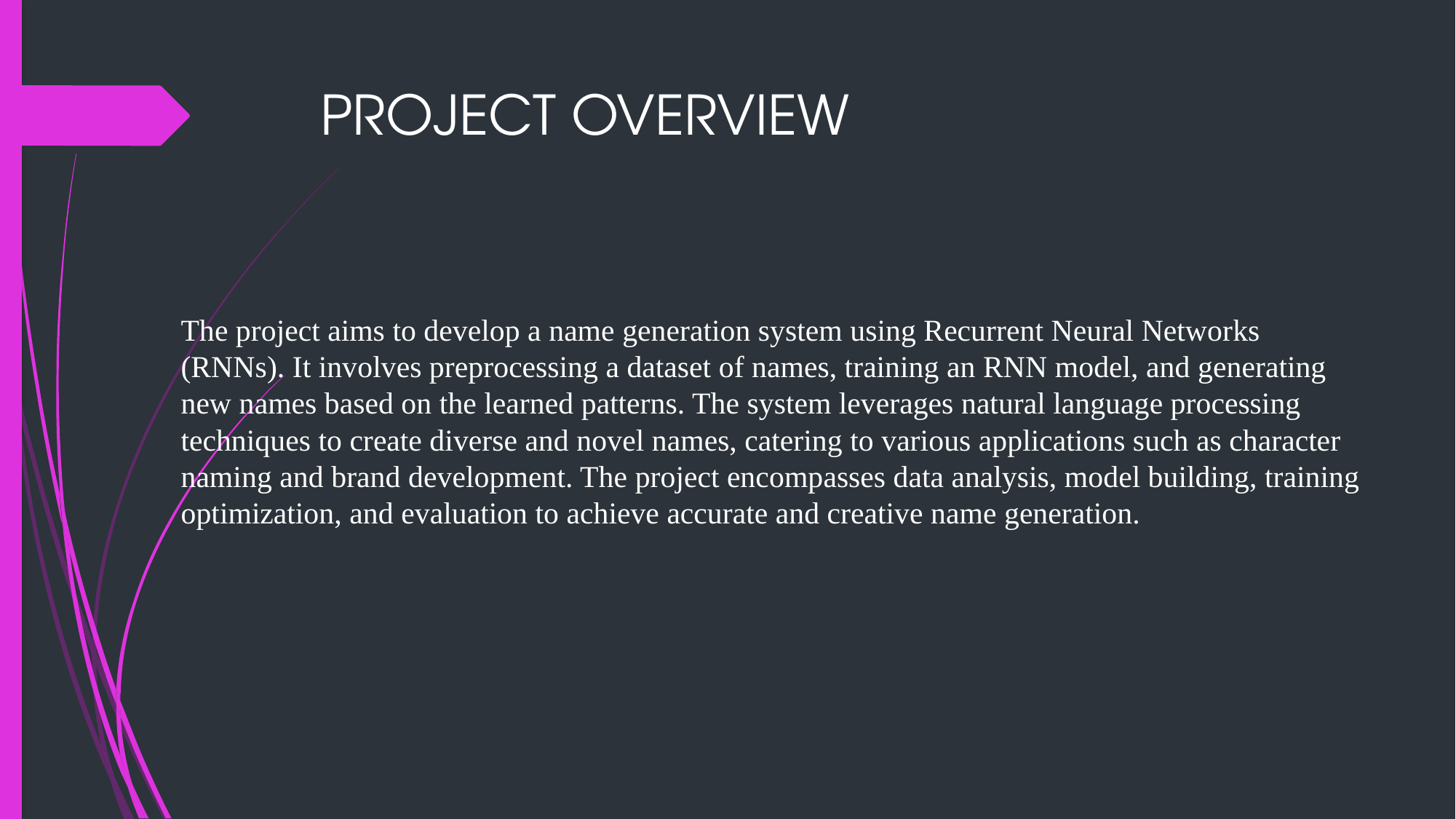

# PROJECT OVERVIEW

The project aims to develop a name generation system using Recurrent Neural Networks (RNNs). It involves preprocessing a dataset of names, training an RNN model, and generating new names based on the learned patterns. The system leverages natural language processing techniques to create diverse and novel names, catering to various applications such as character naming and brand development. The project encompasses data analysis, model building, training optimization, and evaluation to achieve accurate and creative name generation.